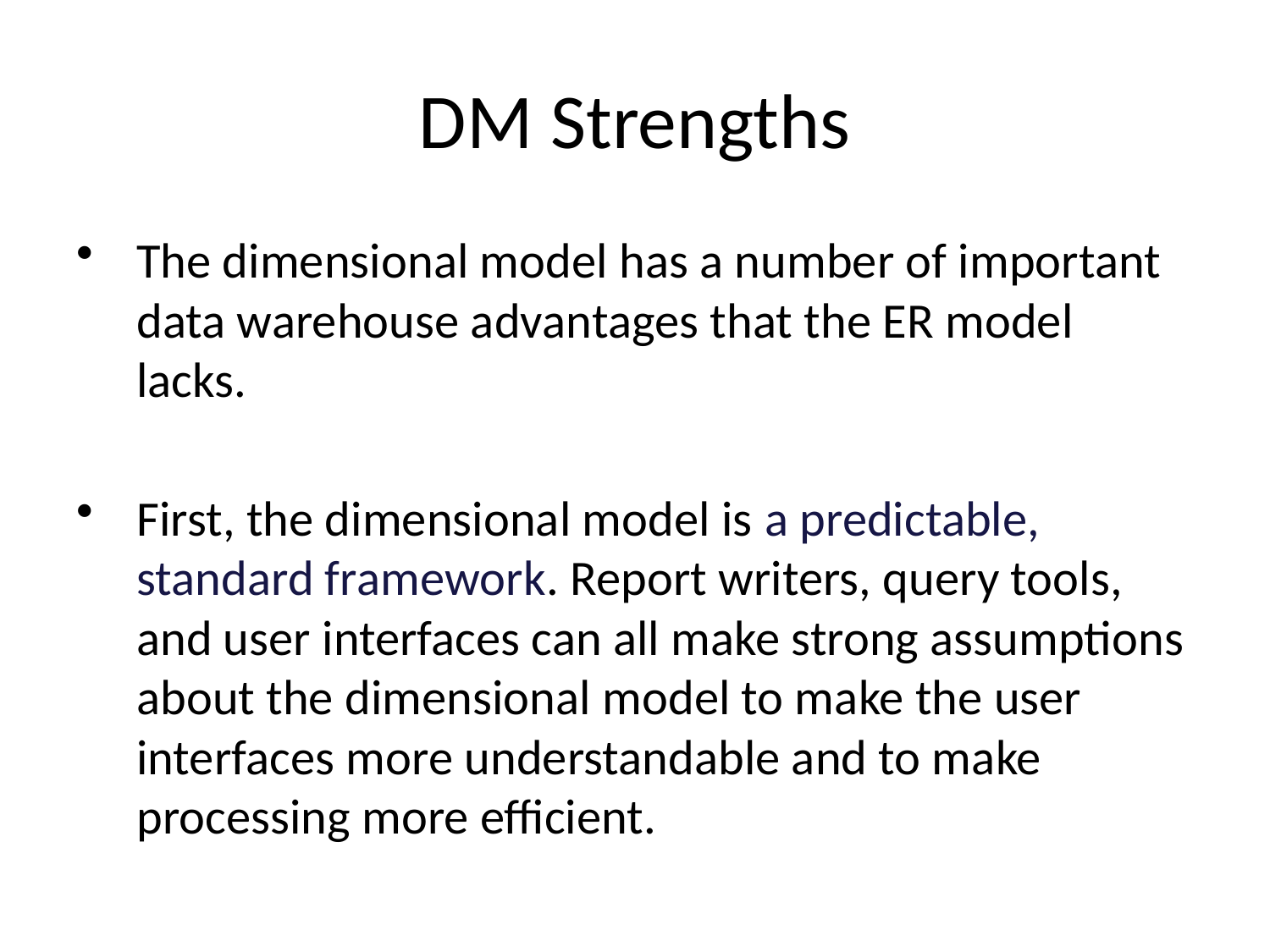

# DM Strengths
The dimensional model has a number of important data warehouse advantages that the ER model lacks.

First, the dimensional model is a predictable, standard framework. Report writers, query tools, and user interfaces can all make strong assumptions about the dimensional model to make the user interfaces more understandable and to make processing more efficient.